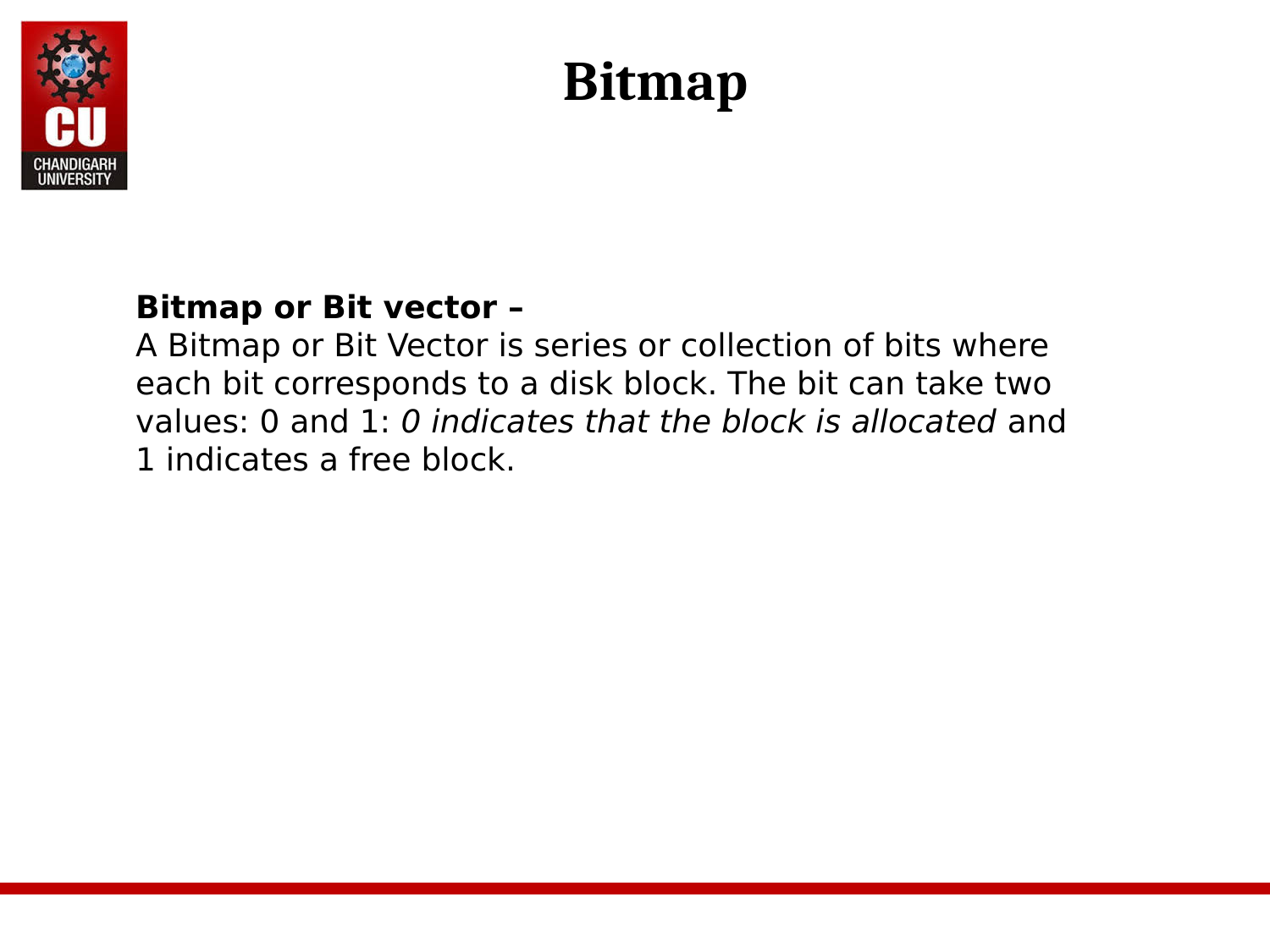

# Bitmap
Bitmap or Bit vector –
A Bitmap or Bit Vector is series or collection of bits where each bit corresponds to a disk block. The bit can take two values: 0 and 1: 0 indicates that the block is allocated and 1 indicates a free block.